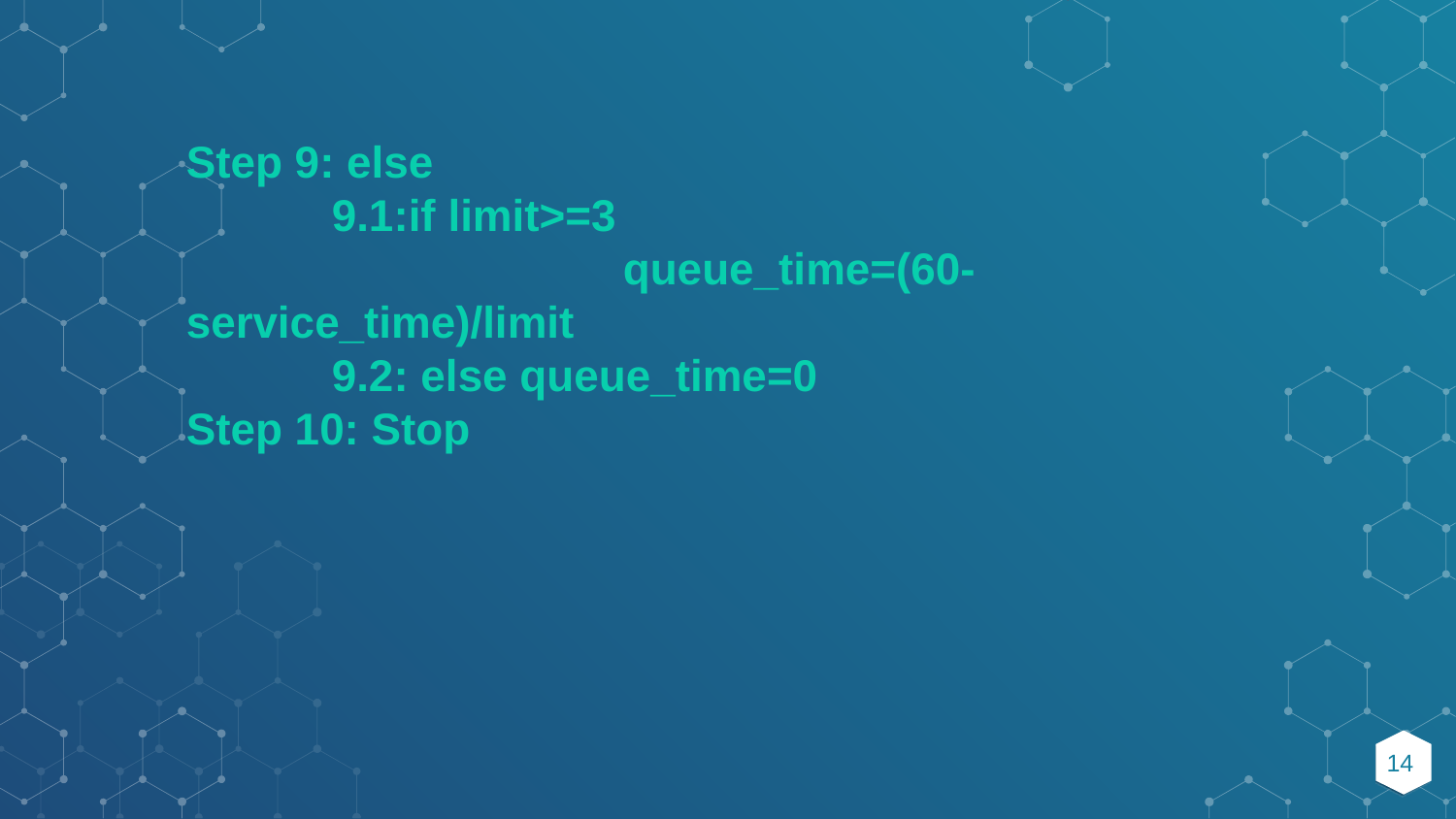

Step 9: else
	9.1:if limit>=3
			queue_time=(60-service_time)/limit
	9.2: else queue_time=0
Step 10: Stop
14